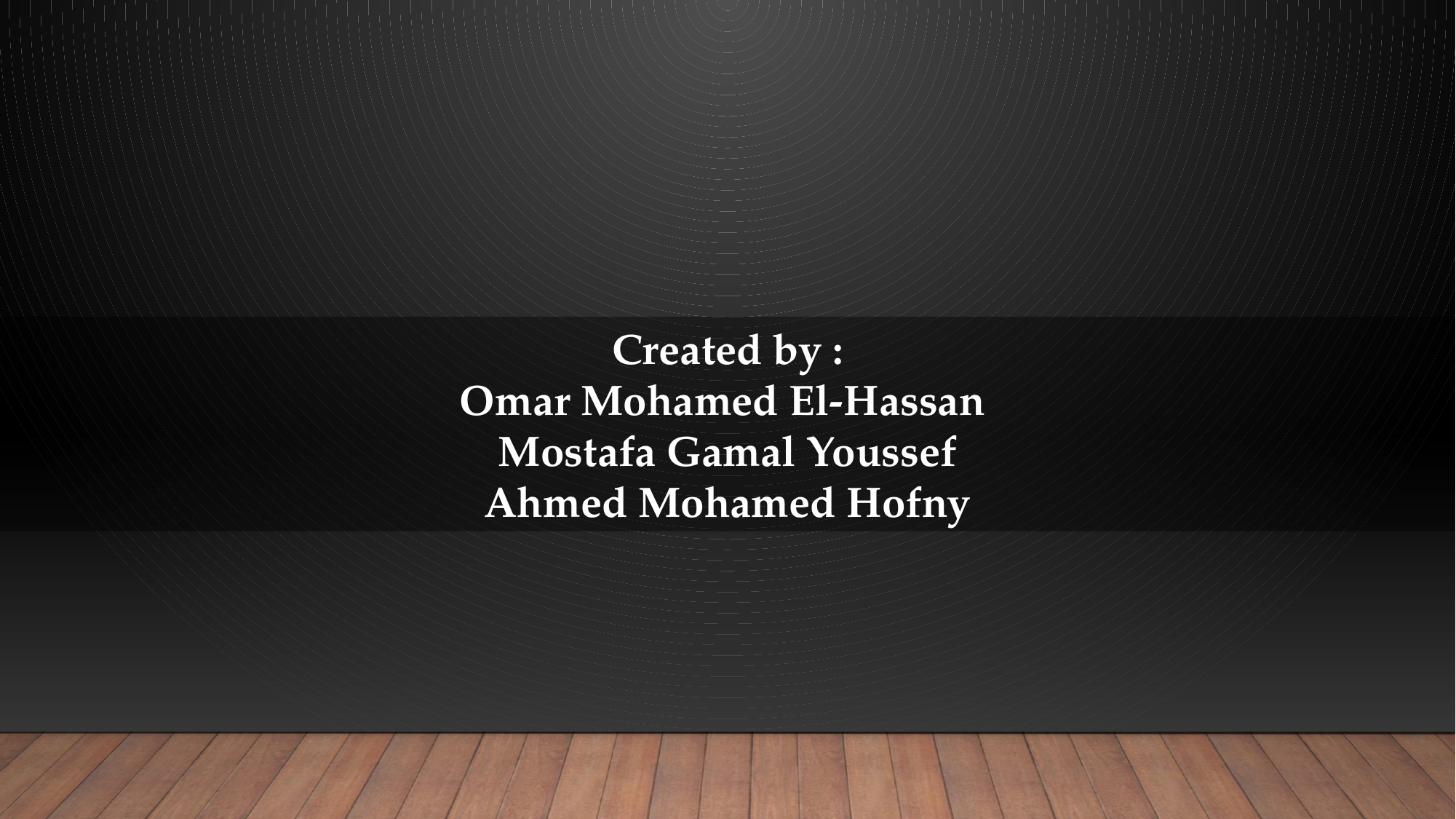

Created by :
Omar Mohamed El-Hassan
Mostafa Gamal Youssef
Ahmed Mohamed Hofny